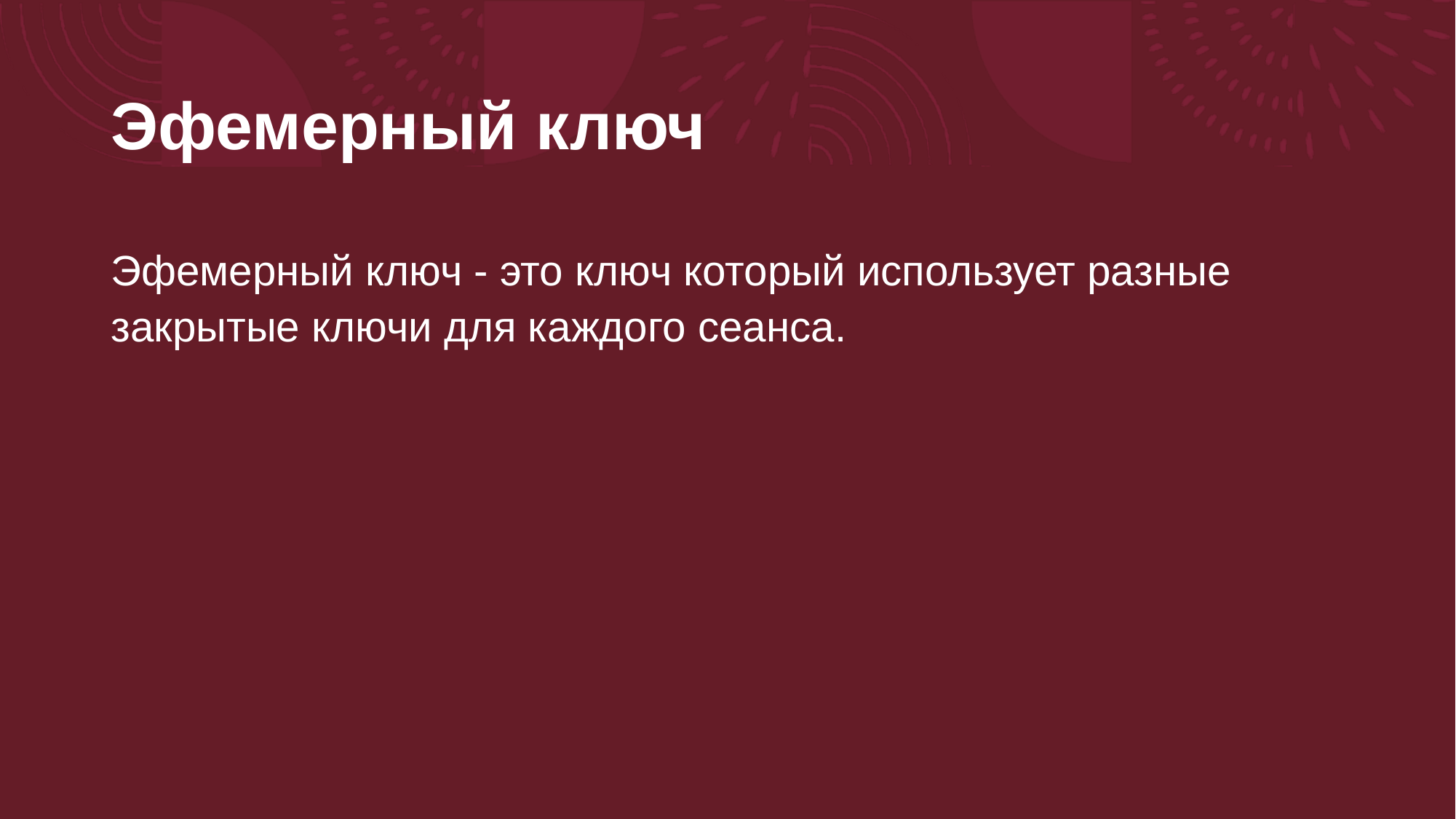

# Эфемерный ключ
Эфемерный ключ - это ключ который использует разные закрытые ключи для каждого сеанса.